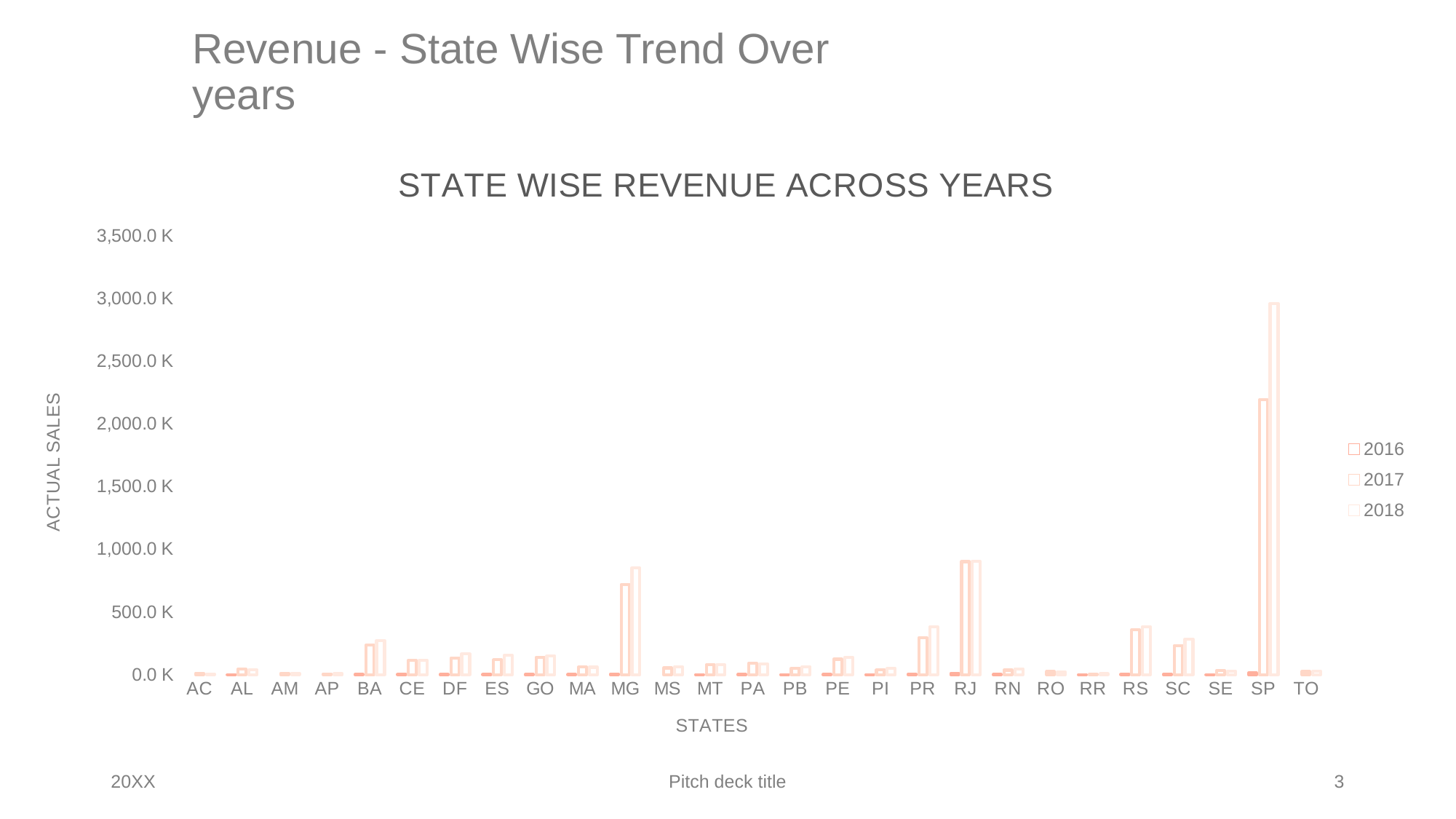

# Revenue - State Wise Trend Over years

### Chart: STATE WISE REVENUE ACROSS YEARS

| Category | 2016 | 2017 | 2018 |
|---|---|---|---|
| AC | None | 10667.95 | 5315.0 |
| AL | 82.49 | 43805.64 | 36426.68 |
| AM | None | 10494.49 | 11862.35 |
| AP | None | 6046.64 | 7427.66 |
| BA | 894.05 | 234056.77 | 272158.01 |
| CE | 1689.38 | 112578.51 | 111996.17 |
| DF | 1043.77 | 133580.64 | 166262.04 |
| ES | 917.79 | 118789.37 | 153824.97 |
| GO | 984.39 | 136535.45 | 150350.62 |
| MA | 704.26 | 59945.22 | 58642.14 |
| MG | 4652.22 | 717852.5 | 851003.48 |
| MS | None | 53613.3 | 63141.35 |
| MT | 327.79 | 77650.22 | 78335.52 |
| PA | 1087.6 | 91004.93 | 86728.59 |
| PB | 49.9 | 51509.39 | 63314.81 |
| PE | 1369.1 | 122594.96 | 137775.88 |
| PI | 210.0 | 36394.88 | 50055.21 |
| PR | 2015.51 | 294101.24 | 380766.31 |
| RJ | 9187.18 | 901158.52 | 901277.72 |
| RN | 728.69 | 35459.84 | 46846.45 |
| RO | None | 24468.45 | 21563.19 |
| RR | 112.59 | 1404.76 | 6222.09 |
| RS | 3202.32 | 356704.72 | 382652.74 |
| SC | 2238.06 | 232303.51 | 284036.71 |
| SE | 285.45 | 31387.3 | 27248.1 |
| SP | 12943.52 | 2190452.45 | 2960471.25 |
| TO | None | 23930.62 | 25477.37 |
20XX
Pitch deck title
3